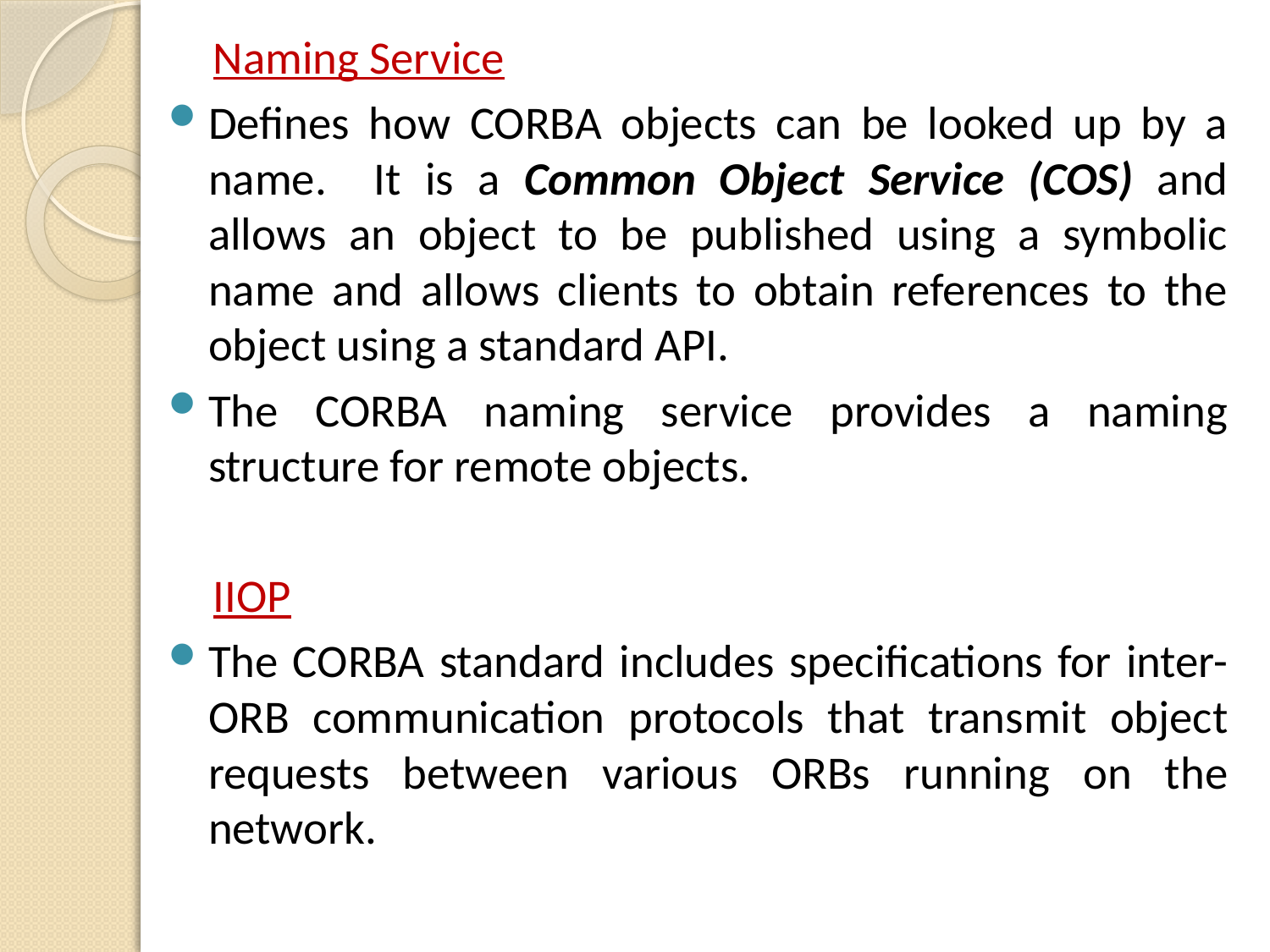

Naming Service
Defines how CORBA objects can be looked up by a name.  It is a Common Object Service (COS) and allows an object to be published using a symbolic name and allows clients to obtain references to the object using a standard API.
The CORBA naming service provides a naming structure for remote objects.

IIOP
The CORBA standard includes specifications for inter-ORB communication protocols that transmit object requests between various ORBs running on the network.